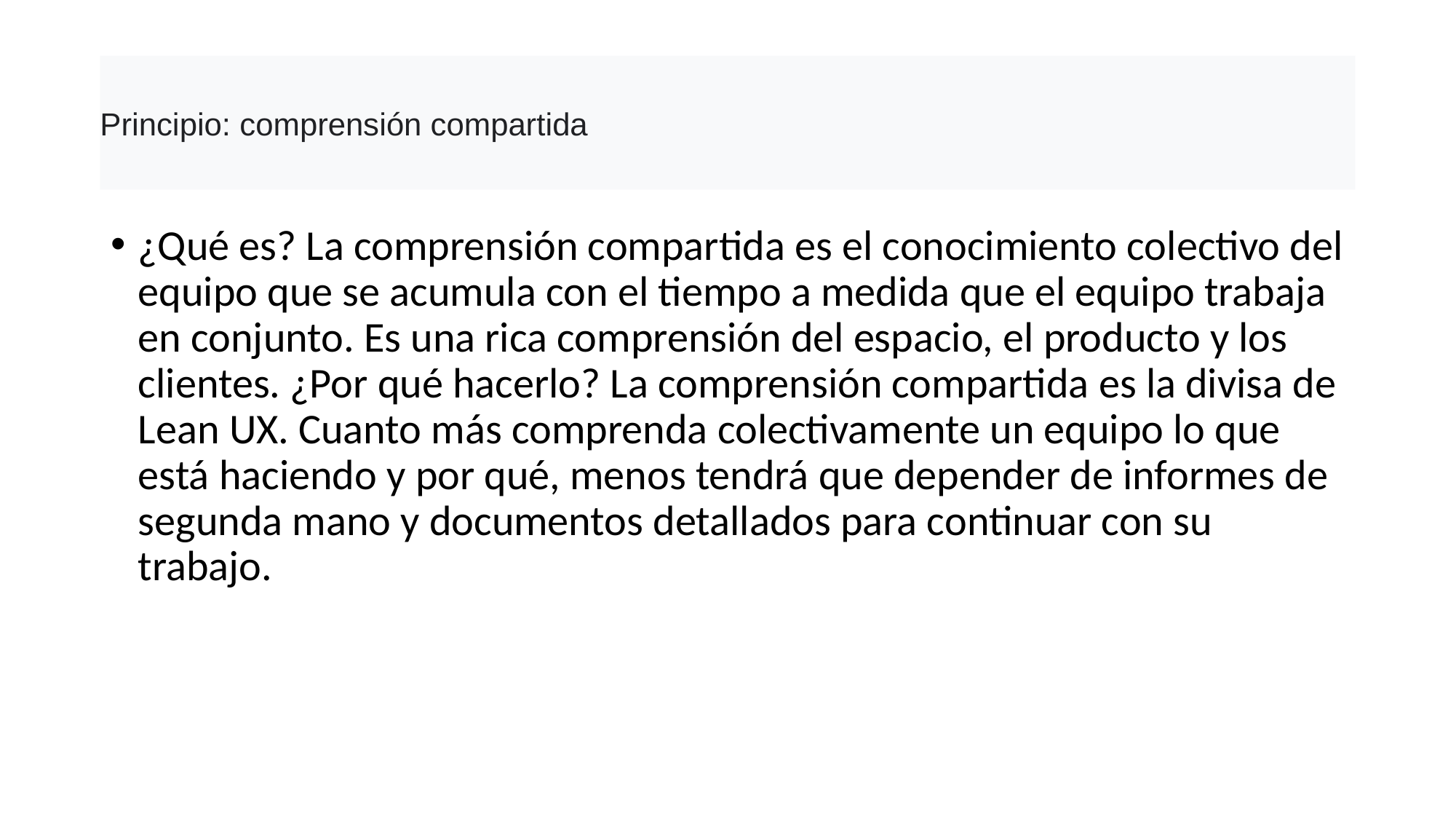

# Principio: comprensión compartida
¿Qué es? La comprensión compartida es el conocimiento colectivo del equipo que se acumula con el tiempo a medida que el equipo trabaja en conjunto. Es una rica comprensión del espacio, el producto y los clientes. ¿Por qué hacerlo? La comprensión compartida es la divisa de Lean UX. Cuanto más comprenda colectivamente un equipo lo que está haciendo y por qué, menos tendrá que depender de informes de segunda mano y documentos detallados para continuar con su trabajo.